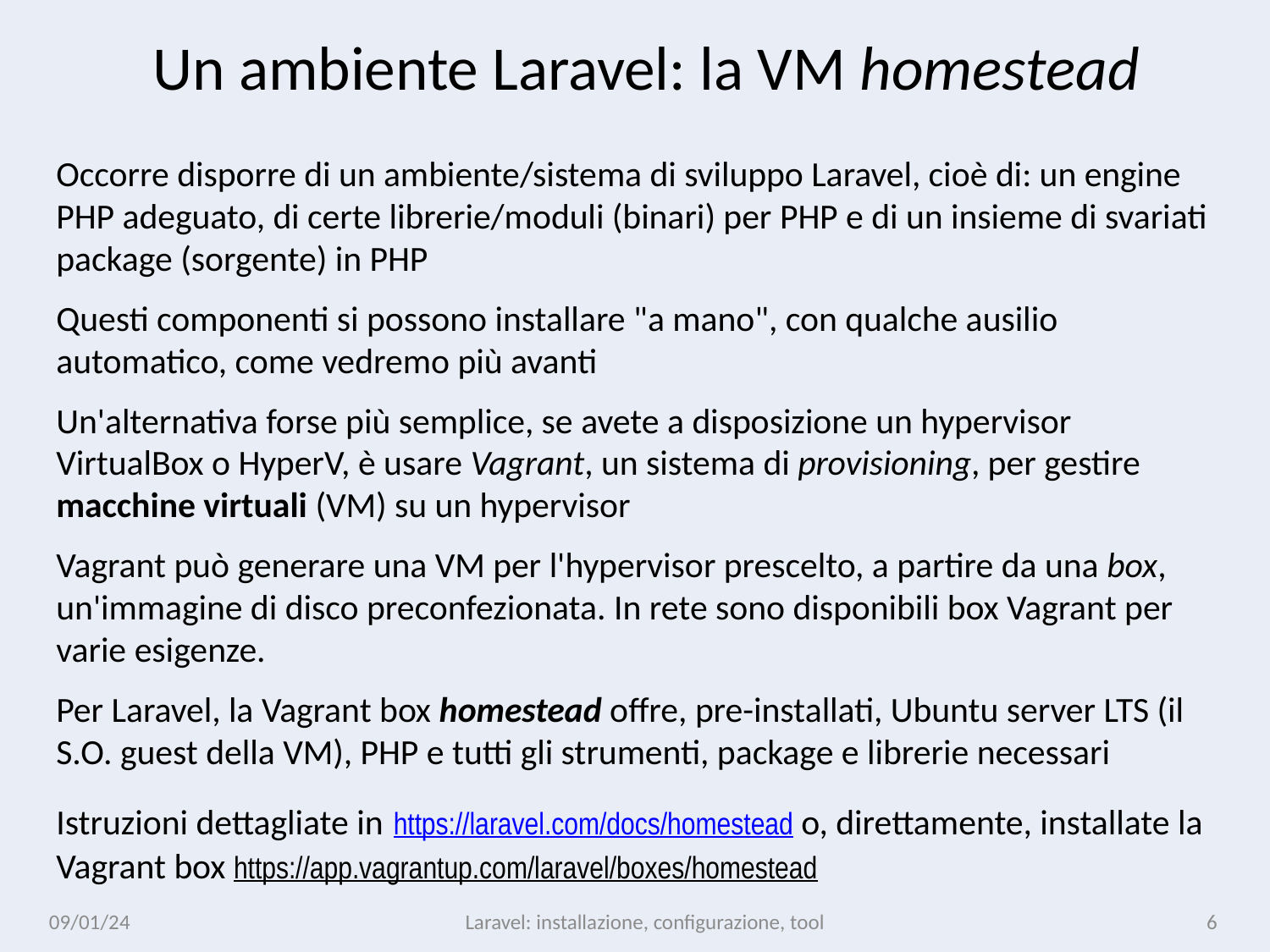

# Un ambiente Laravel: la VM homestead
Occorre disporre di un ambiente/sistema di sviluppo Laravel, cioè di: un engine PHP adeguato, di certe librerie/moduli (binari) per PHP e di un insieme di svariati package (sorgente) in PHP
Questi componenti si possono installare "a mano", con qualche ausilio automatico, come vedremo più avanti
Un'alternativa forse più semplice, se avete a disposizione un hypervisor VirtualBox o HyperV, è usare Vagrant, un sistema di provisioning, per gestire macchine virtuali (VM) su un hypervisor
Vagrant può generare una VM per l'hypervisor prescelto, a partire da una box, un'immagine di disco preconfezionata. In rete sono disponibili box Vagrant per varie esigenze.
Per Laravel, la Vagrant box homestead offre, pre-installati, Ubuntu server LTS (il S.O. guest della VM), PHP e tutti gli strumenti, package e librerie necessari
Istruzioni dettagliate in https://laravel.com/docs/homestead o, direttamente, installate la Vagrant box https://app.vagrantup.com/laravel/boxes/homestead
09/01/24
Laravel: installazione, configurazione, tool
6